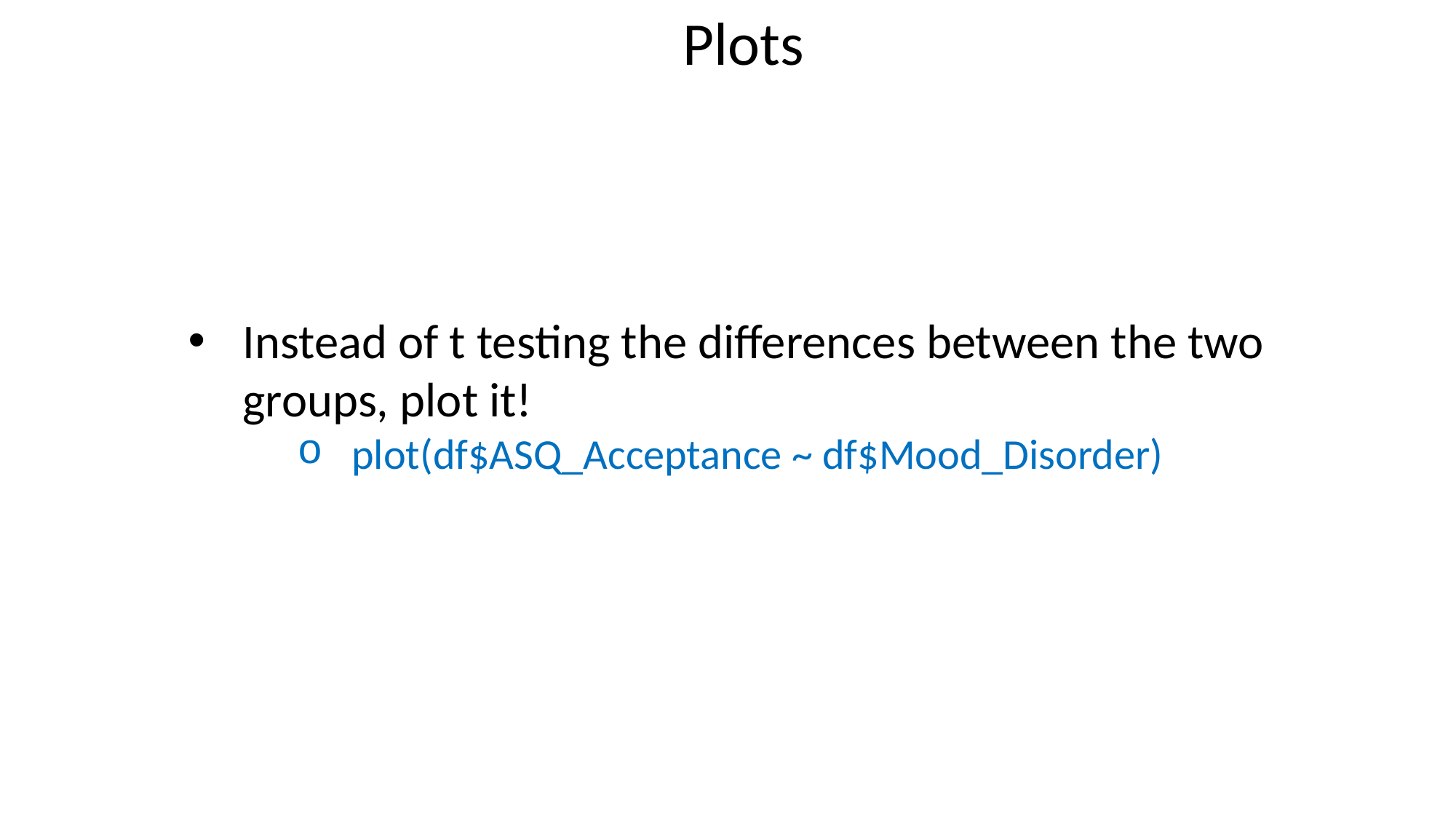

Plots
Instead of t testing the differences between the two groups, plot it!
plot(df$ASQ_Acceptance ~ df$Mood_Disorder)